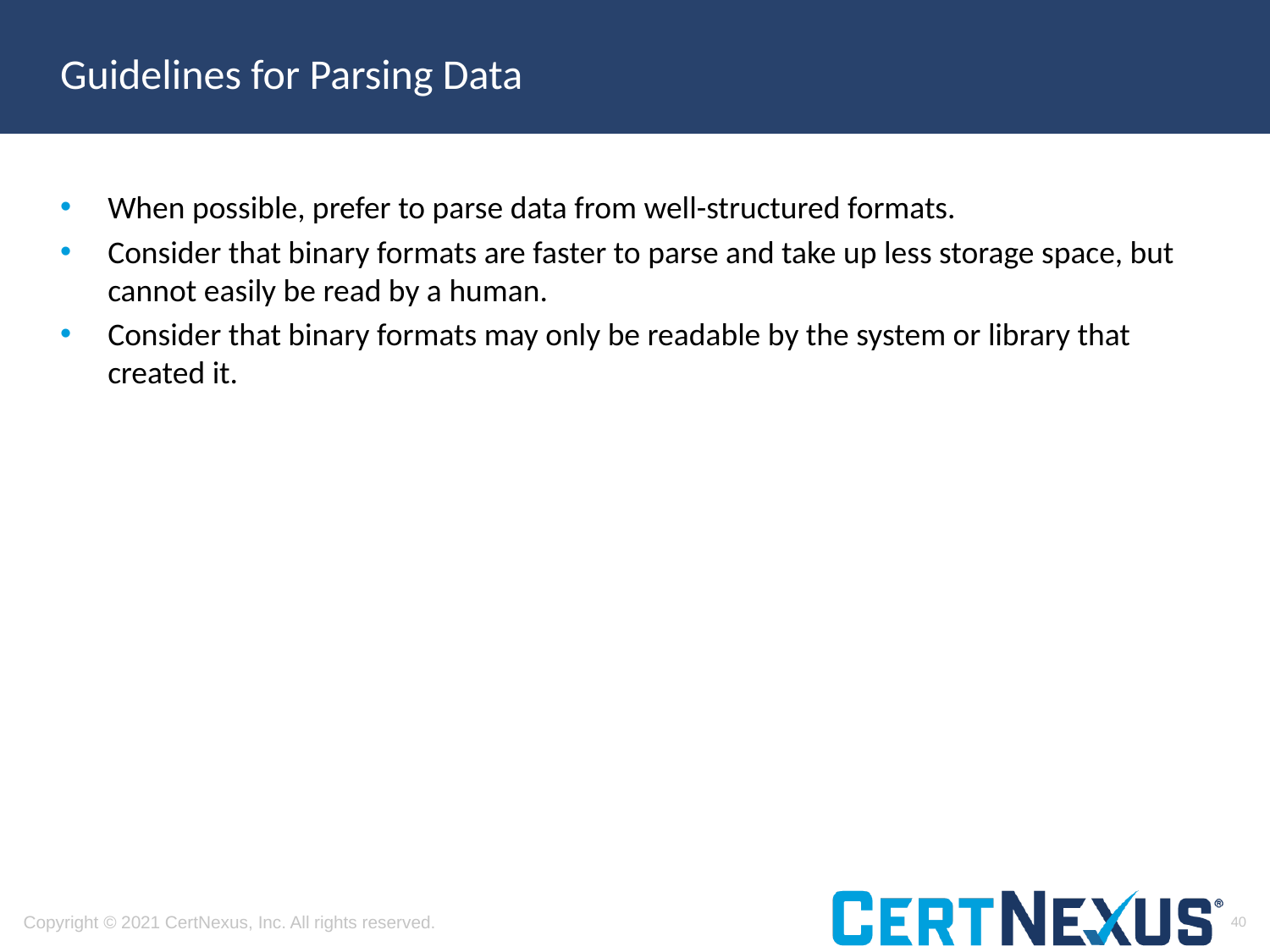

# Guidelines for Parsing Data
When possible, prefer to parse data from well-structured formats.
Consider that binary formats are faster to parse and take up less storage space, but cannot easily be read by a human.
Consider that binary formats may only be readable by the system or library that created it.
40